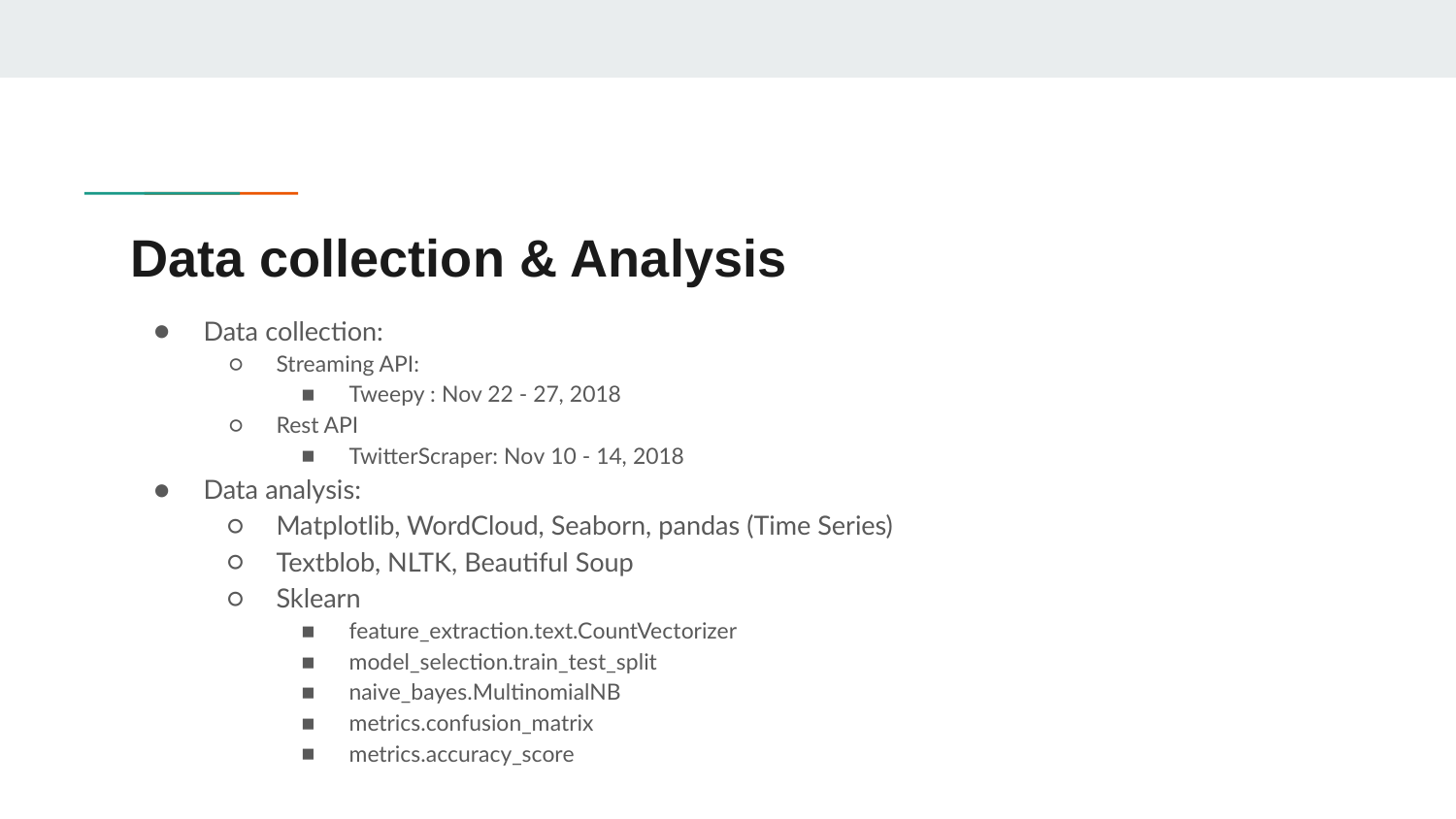

# Data collection & Analysis
Data collection:
Streaming API:
Tweepy : Nov 22 - 27, 2018
Rest API
TwitterScraper: Nov 10 - 14, 2018
Data analysis:
Matplotlib, WordCloud, Seaborn, pandas (Time Series)
Textblob, NLTK, Beautiful Soup
Sklearn
feature_extraction.text.CountVectorizer
model_selection.train_test_split
naive_bayes.MultinomialNB
metrics.confusion_matrix
metrics.accuracy_score